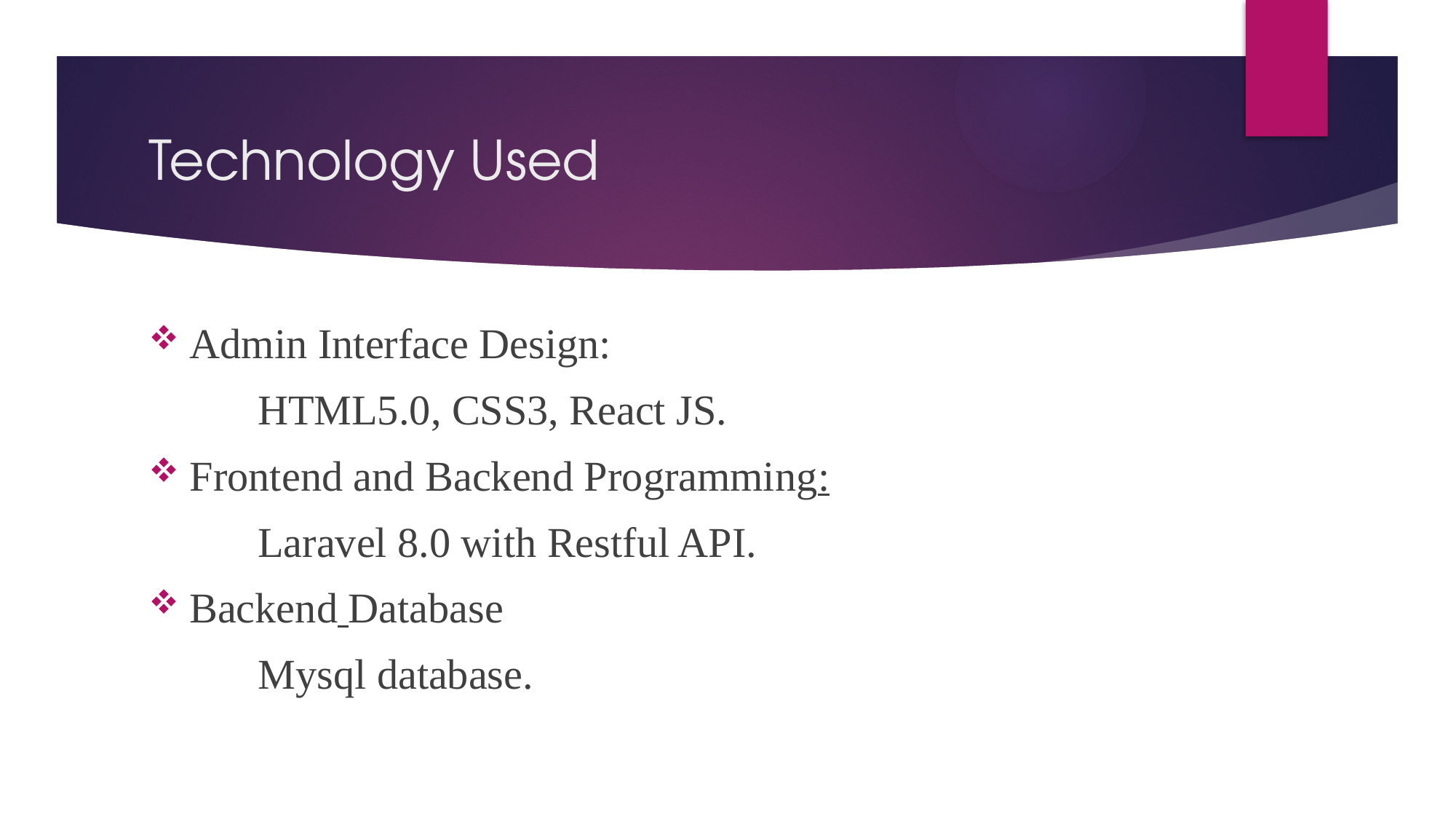

# Technology Used
Admin Interface Design:
	HTML5.0, CSS3, React JS.
Frontend and Backend Programming:
	Laravel 8.0 with Restful API.
Backend Database
	Mysql database.